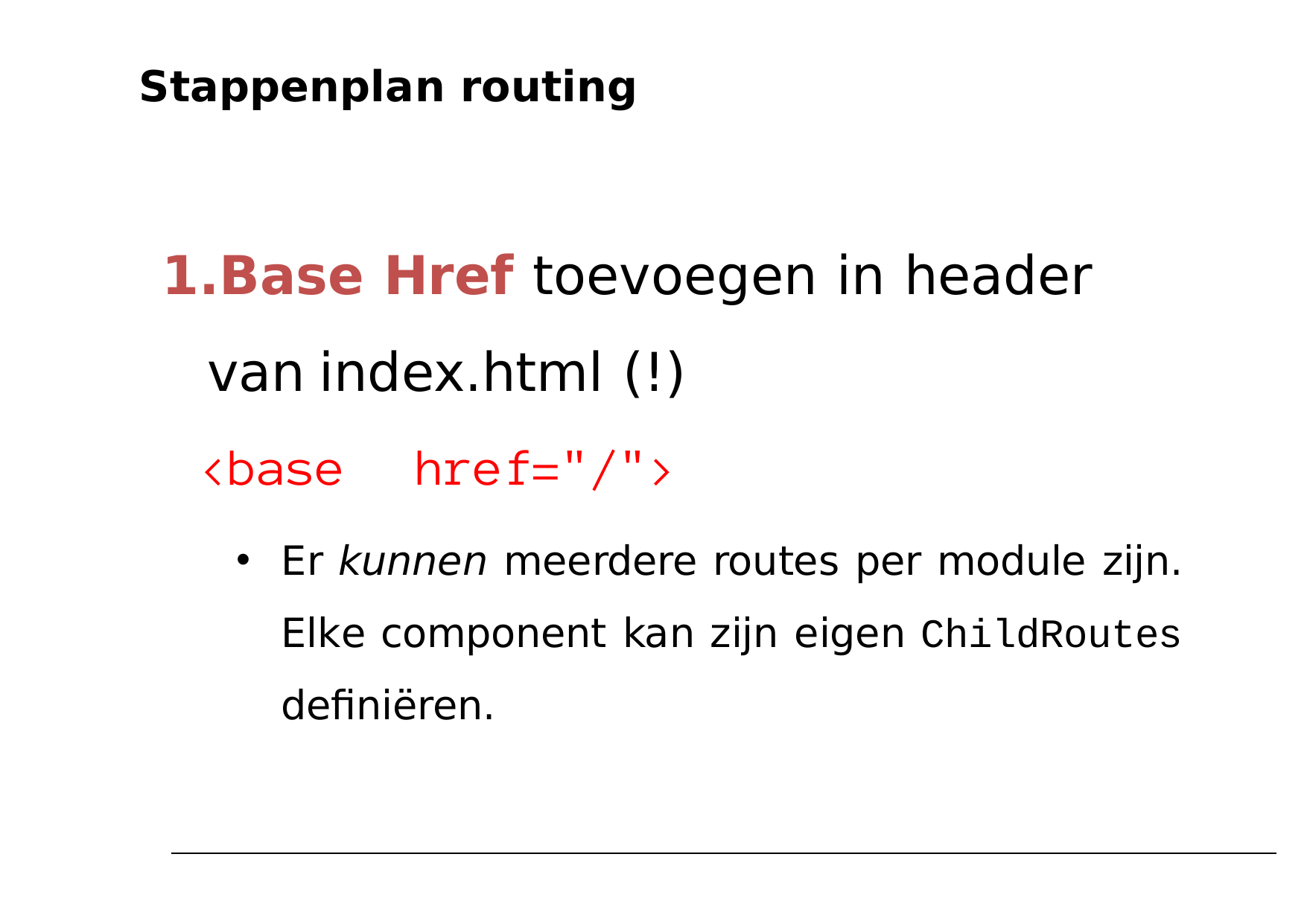

# Stappenplan routing
Base Href toevoegen in header van index.html (!)
<base	href="/">
Er kunnen meerdere routes per module zijn. Elke component kan zijn eigen ChildRoutes definiëren.